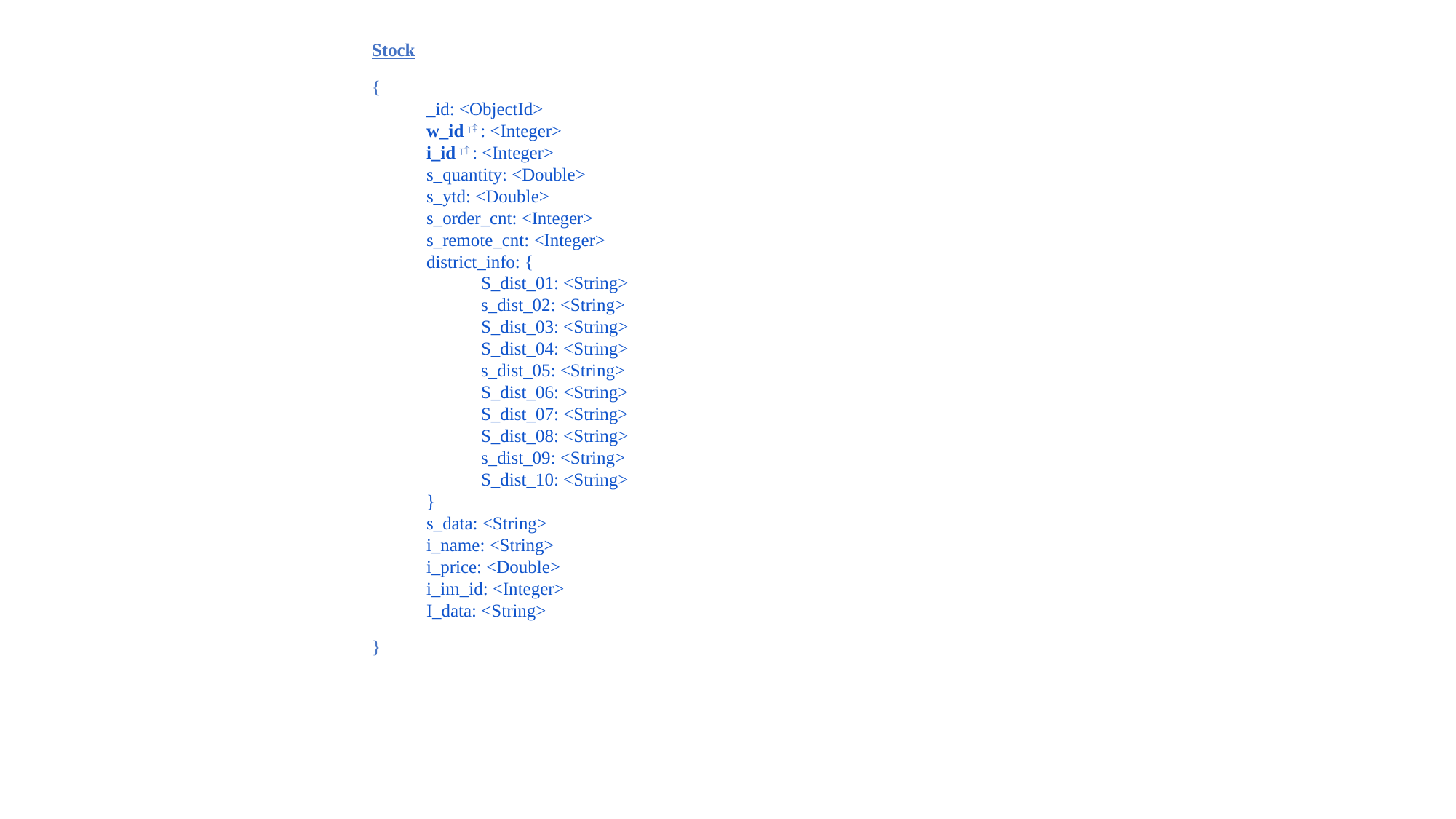

Stock
{
_id: <ObjectId>
w_id ⊺⤉ : <Integer>
i_id ⊺⤉ : <Integer>
s_quantity: <Double>
s_ytd: <Double>
s_order_cnt: <Integer>
s_remote_cnt: <Integer>
district_info: {
S_dist_01: <String>
s_dist_02: <String>
S_dist_03: <String>
S_dist_04: <String>
s_dist_05: <String>
S_dist_06: <String>
S_dist_07: <String>
S_dist_08: <String>
s_dist_09: <String>
S_dist_10: <String>
}
s_data: <String>
i_name: <String>
i_price: <Double>
i_im_id: <Integer>
I_data: <String>
}